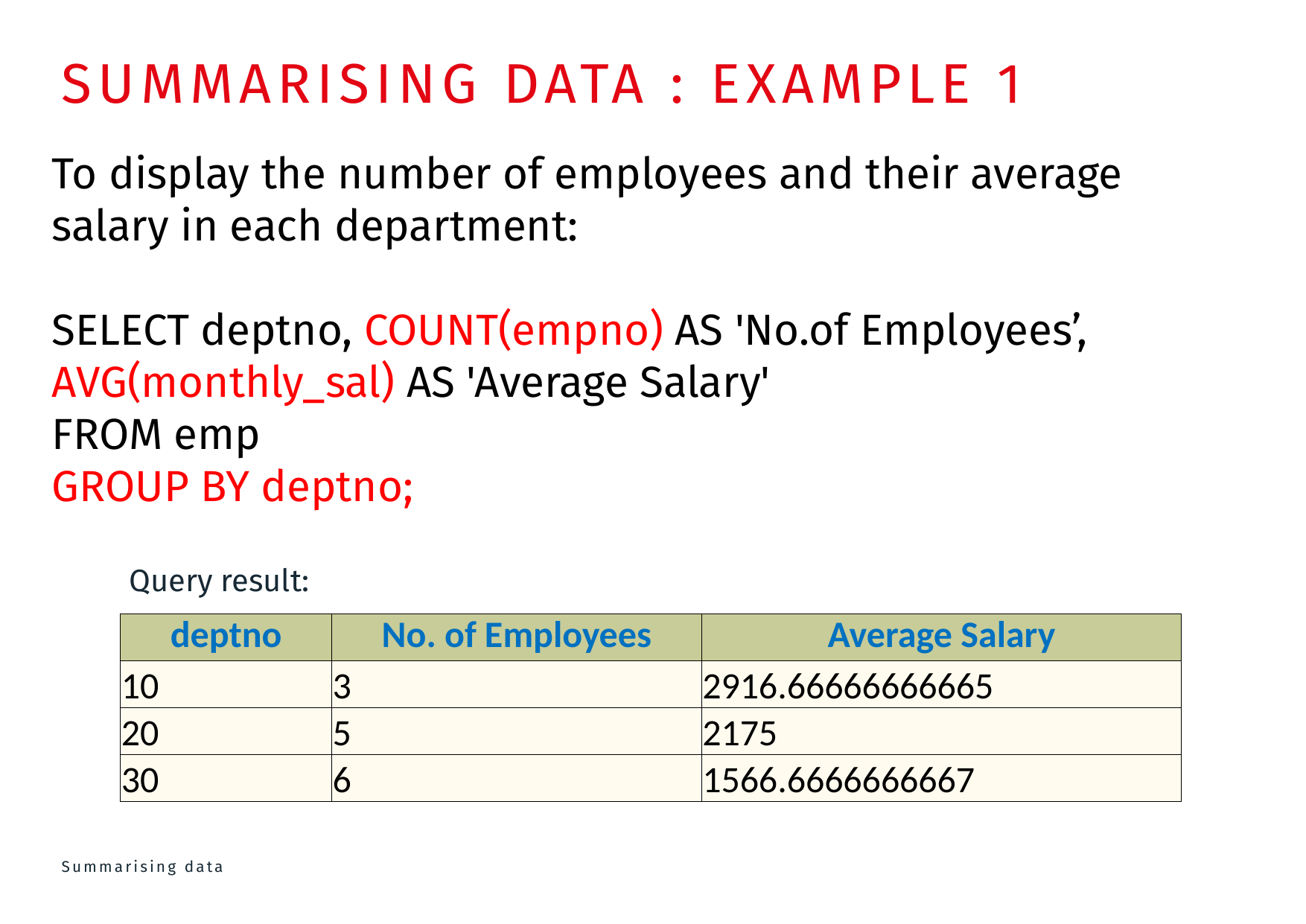

# Summarising data : EXAMPLE 1
To display the number of employees and their average salary in each department:

SELECT deptno, COUNT(empno) AS 'No.of Employees’, AVG(monthly_sal) AS 'Average Salary'
FROM emp
GROUP BY deptno;
Query result:
| deptno | No. of Employees | Average Salary |
| --- | --- | --- |
| 10 | 3 | 2916.66666666665 |
| 20 | 5 | 2175 |
| 30 | 6 | 1566.6666666667 |
Summarising data